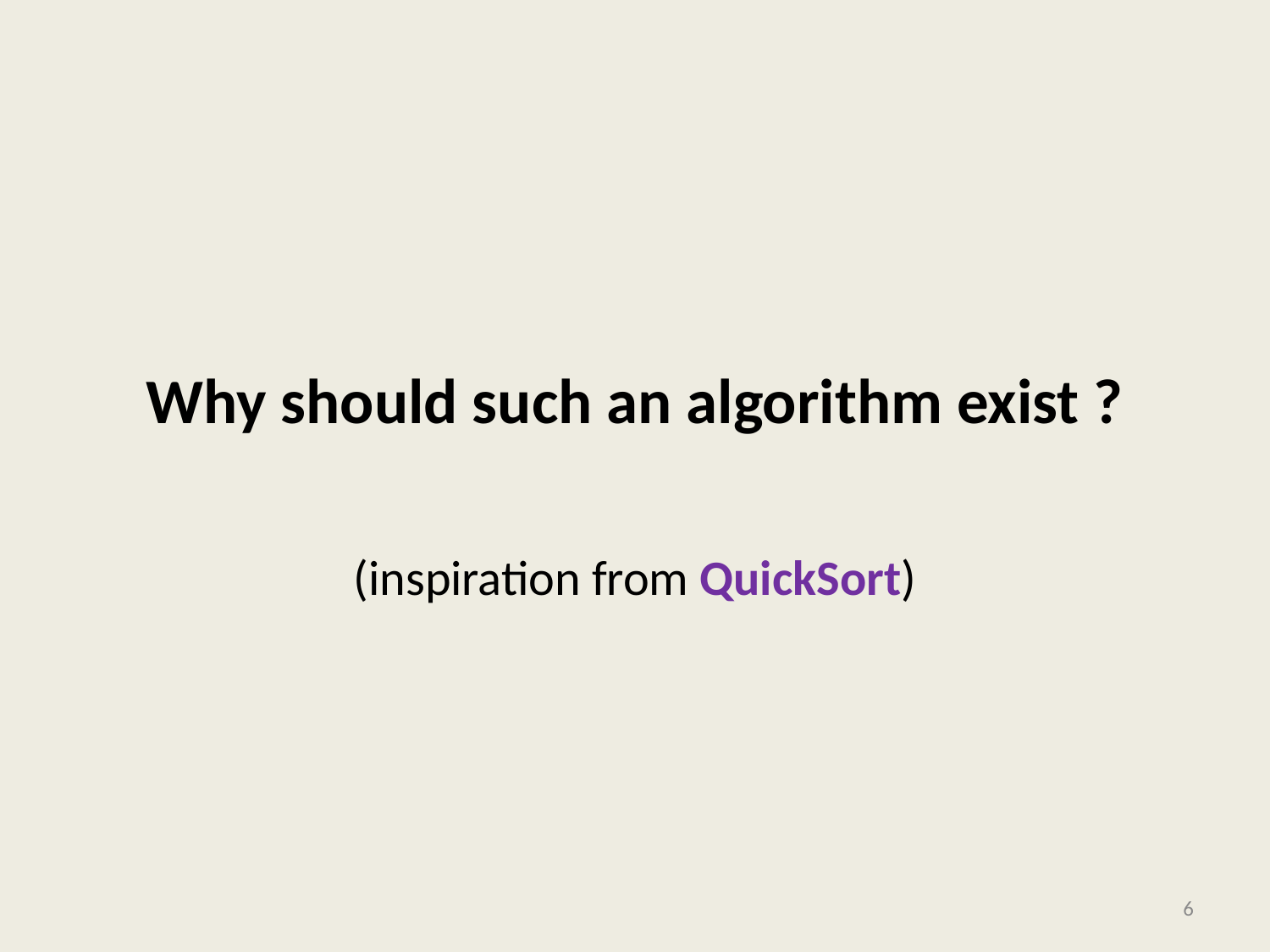

# Why should such an algorithm exist ?
(inspiration from QuickSort)
6